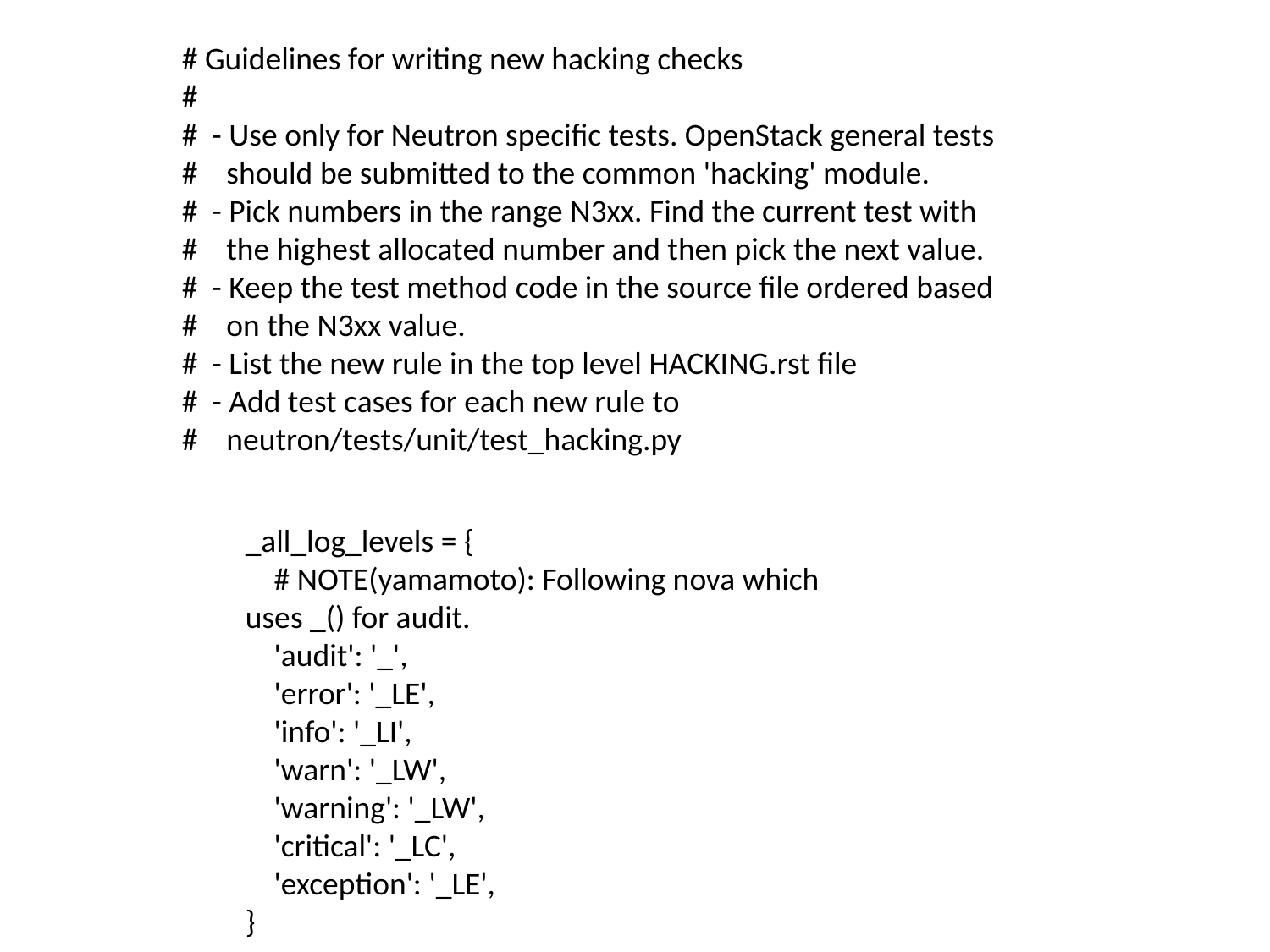

# Guidelines for writing new hacking checks
#
#  - Use only for Neutron specific tests. OpenStack general tests
#    should be submitted to the common 'hacking' module.
#  - Pick numbers in the range N3xx. Find the current test with
#    the highest allocated number and then pick the next value.
#  - Keep the test method code in the source file ordered based
#    on the N3xx value.
#  - List the new rule in the top level HACKING.rst file
#  - Add test cases for each new rule to
#    neutron/tests/unit/test_hacking.py
_all_log_levels = {
    # NOTE(yamamoto): Following nova which uses _() for audit.
    'audit': '_',
    'error': '_LE',
    'info': '_LI',
    'warn': '_LW',
    'warning': '_LW',
    'critical': '_LC',
    'exception': '_LE',
}